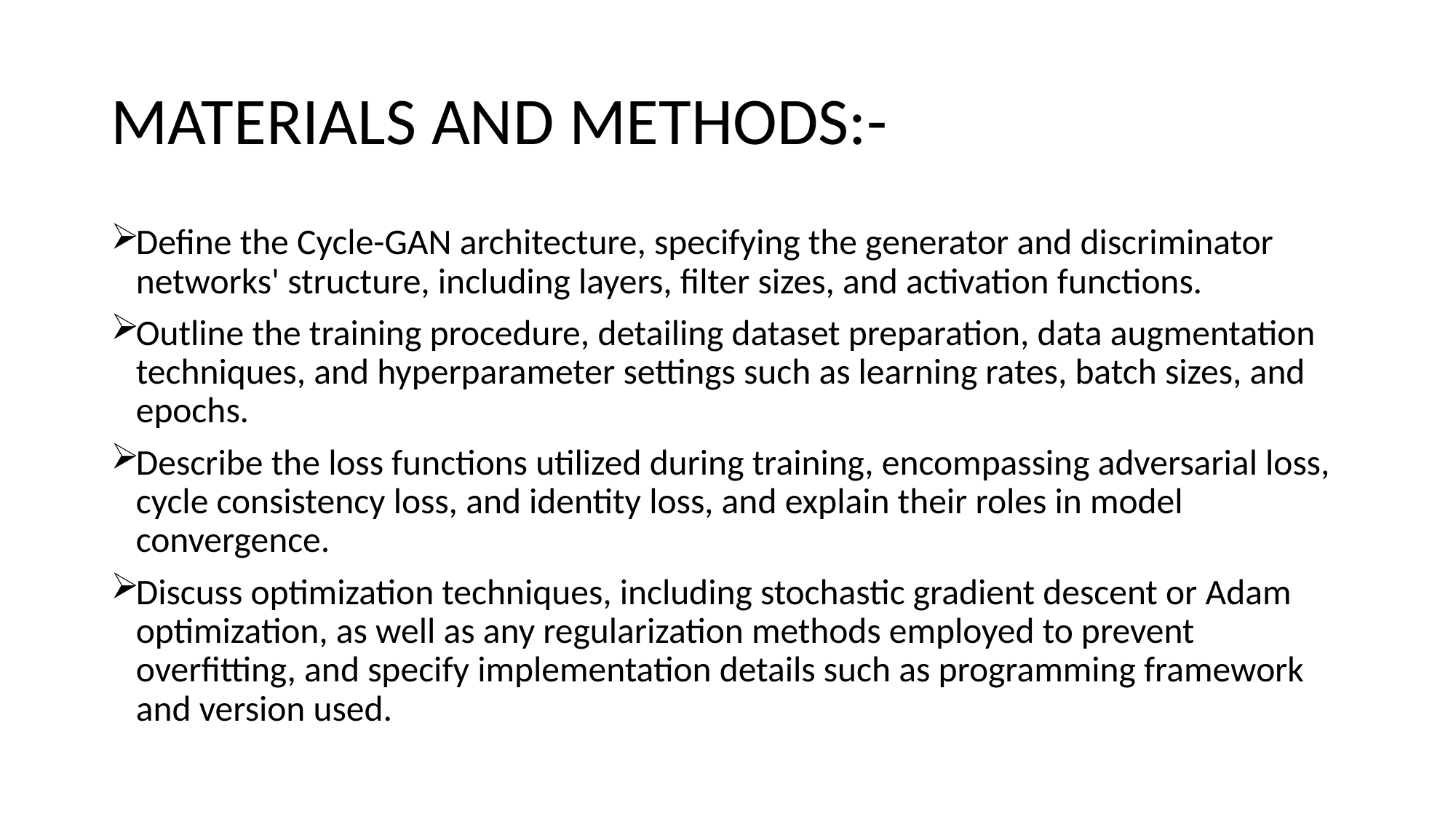

# MATERIALS AND METHODS:-
Define the Cycle-GAN architecture, specifying the generator and discriminator networks' structure, including layers, filter sizes, and activation functions.
Outline the training procedure, detailing dataset preparation, data augmentation techniques, and hyperparameter settings such as learning rates, batch sizes, and epochs.
Describe the loss functions utilized during training, encompassing adversarial loss, cycle consistency loss, and identity loss, and explain their roles in model convergence.
Discuss optimization techniques, including stochastic gradient descent or Adam optimization, as well as any regularization methods employed to prevent overfitting, and specify implementation details such as programming framework and version used.